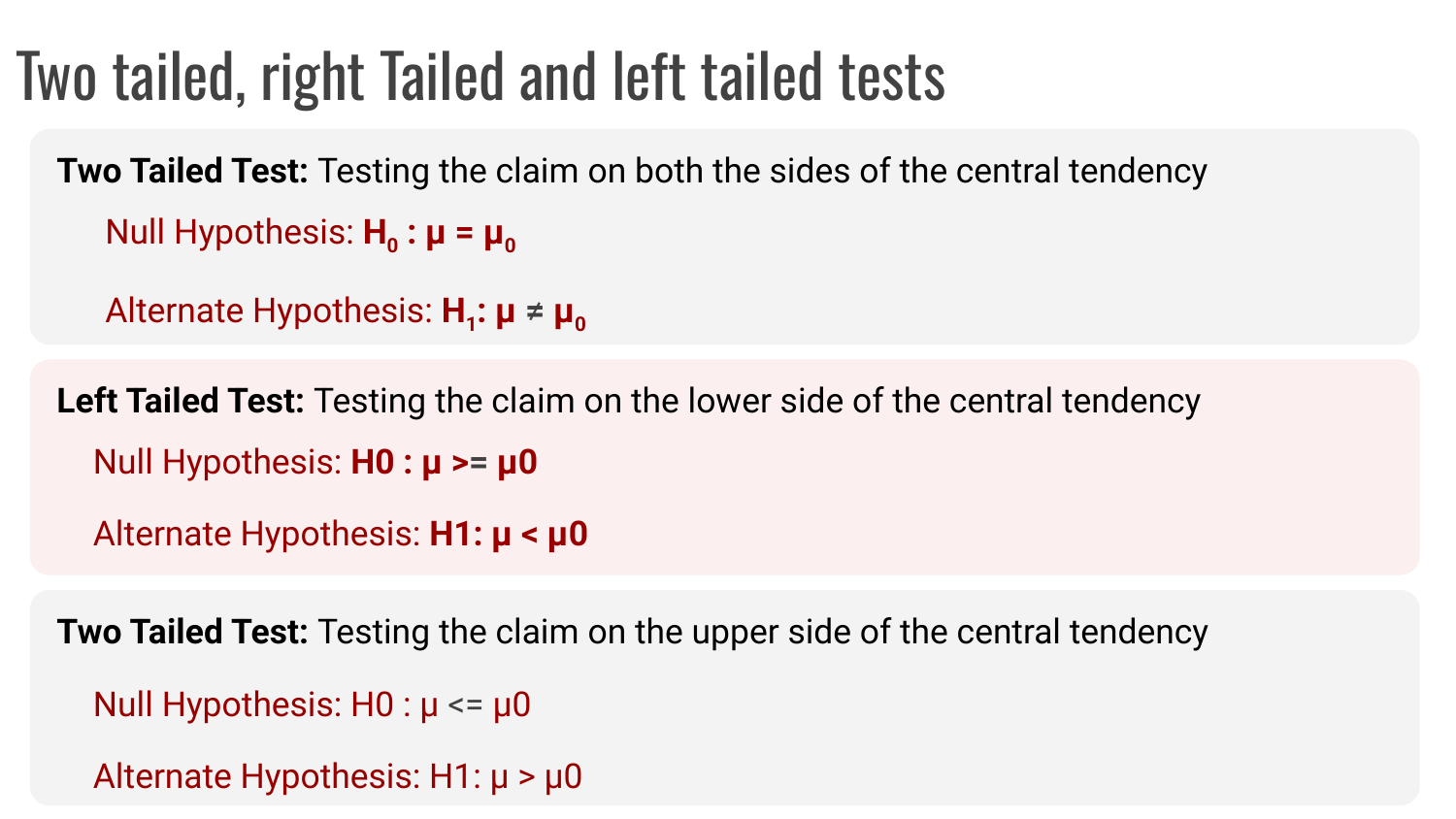

# Two tailed, right Tailed and left tailed tests
Two Tailed Test: Testing the claim on both the sides of the central tendency

Null Hypothesis: H0 : μ = μ0
Alternate Hypothesis: H1: μ ≠ μ0

Left Tailed Test: Testing the claim on the lower side of the central tendency

Null Hypothesis: H0 : μ >= μ0
Alternate Hypothesis: H1: μ < μ0

Two Tailed Test: Testing the claim on the upper side of the central tendency

Null Hypothesis: H0 : μ <= μ0
Alternate Hypothesis: H1: μ > μ0